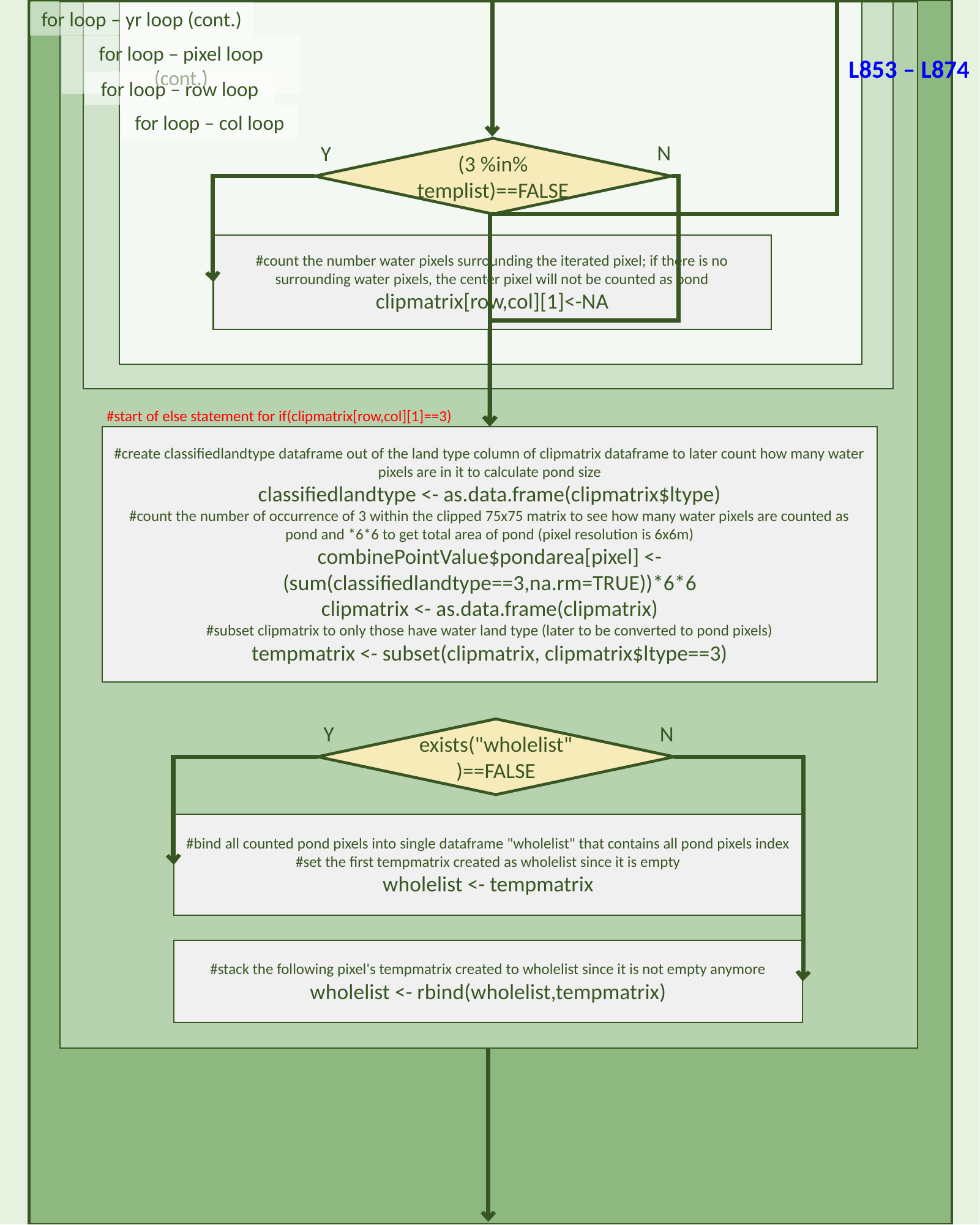

for loop – yr loop (cont.)
for loop – pixel loop (cont.)
L853 – L874
for loop – row loop
for loop – col loop
N
Y
(3 %in% templist)==FALSE
#count the number water pixels surrounding the iterated pixel; if there is no surrounding water pixels, the center pixel will not be counted as pond
clipmatrix[row,col][1]<-NA
#start of else statement for if(clipmatrix[row,col][1]==3)
#create classifiedlandtype dataframe out of the land type column of clipmatrix dataframe to later count how many water pixels are in it to calculate pond size
classifiedlandtype <- as.data.frame(clipmatrix$ltype)
#count the number of occurrence of 3 within the clipped 75x75 matrix to see how many water pixels are counted as pond and *6*6 to get total area of pond (pixel resolution is 6x6m)
combinePointValue$pondarea[pixel] <- (sum(classifiedlandtype==3,na.rm=TRUE))*6*6
clipmatrix <- as.data.frame(clipmatrix)
#subset clipmatrix to only those have water land type (later to be converted to pond pixels)
tempmatrix <- subset(clipmatrix, clipmatrix$ltype==3)
N
Y
exists("wholelist")==FALSE
#bind all counted pond pixels into single dataframe "wholelist" that contains all pond pixels index
#set the first tempmatrix created as wholelist since it is empty
wholelist <- tempmatrix
#stack the following pixel's tempmatrix created to wholelist since it is not empty anymore
wholelist <- rbind(wholelist,tempmatrix)